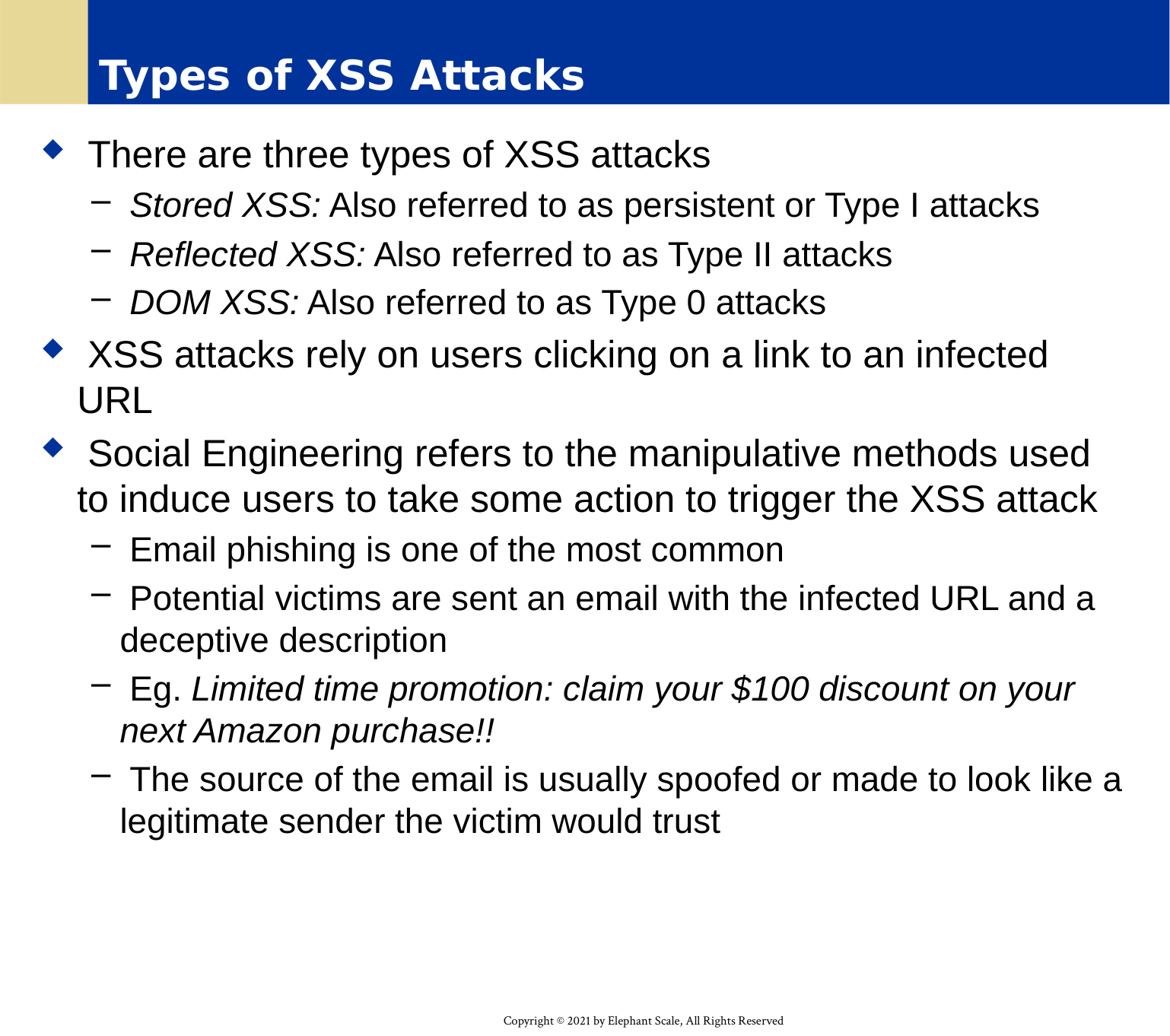

# Types of XSS Attacks
 There are three types of XSS attacks
 Stored XSS: Also referred to as persistent or Type I attacks
 Reflected XSS: Also referred to as Type II attacks
 DOM XSS: Also referred to as Type 0 attacks
 XSS attacks rely on users clicking on a link to an infected URL
 Social Engineering refers to the manipulative methods used to induce users to take some action to trigger the XSS attack
 Email phishing is one of the most common
 Potential victims are sent an email with the infected URL and a deceptive description
 Eg. Limited time promotion: claim your $100 discount on your next Amazon purchase!!
 The source of the email is usually spoofed or made to look like a legitimate sender the victim would trust
Copyright © 2021 by Elephant Scale, All Rights Reserved